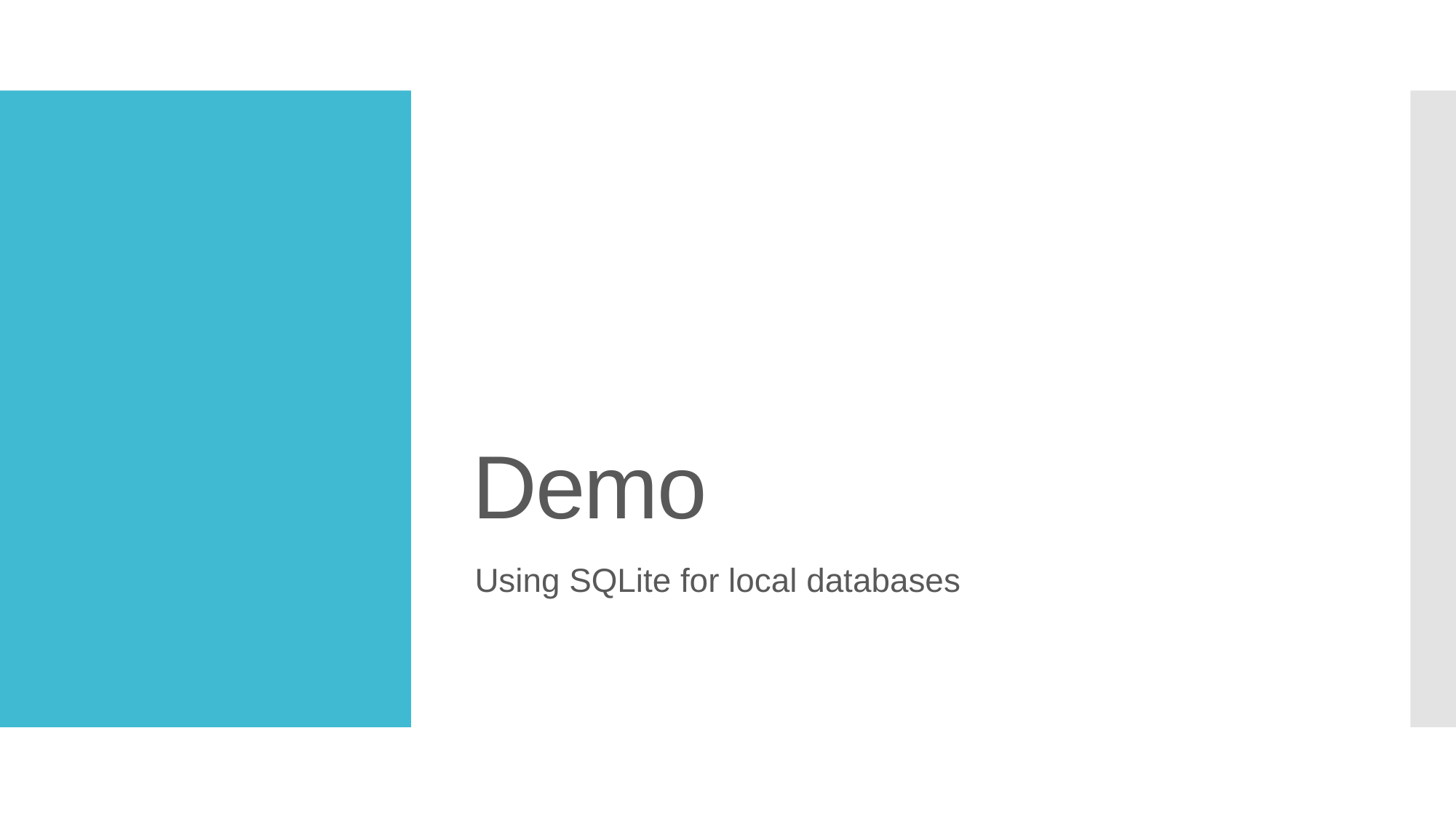

# Demo
Using SQLite for local databases